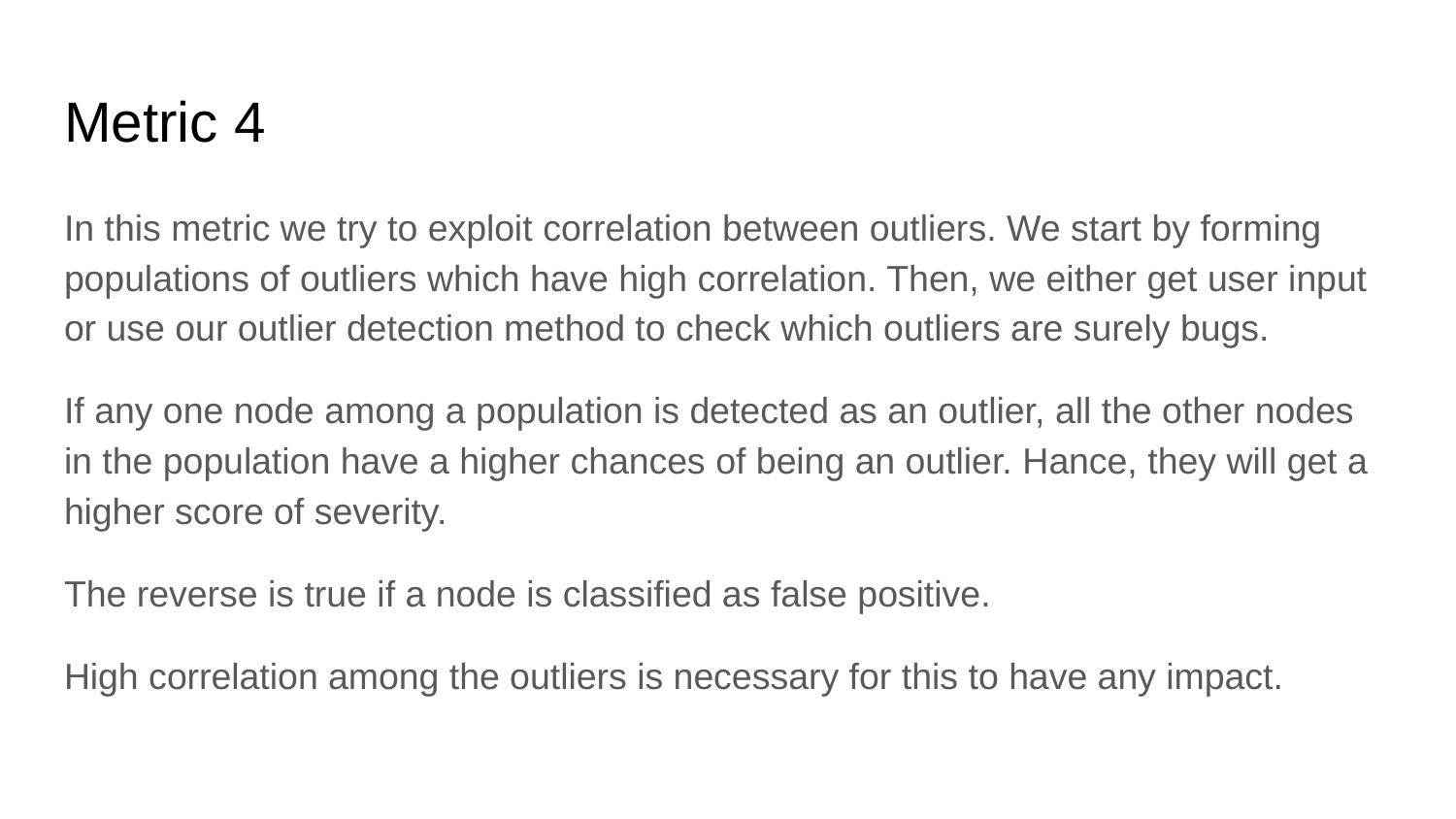

# Metric 4
In this metric we try to exploit correlation between outliers. We start by forming populations of outliers which have high correlation. Then, we either get user input or use our outlier detection method to check which outliers are surely bugs.
If any one node among a population is detected as an outlier, all the other nodes in the population have a higher chances of being an outlier. Hance, they will get a higher score of severity.
The reverse is true if a node is classified as false positive.
High correlation among the outliers is necessary for this to have any impact.